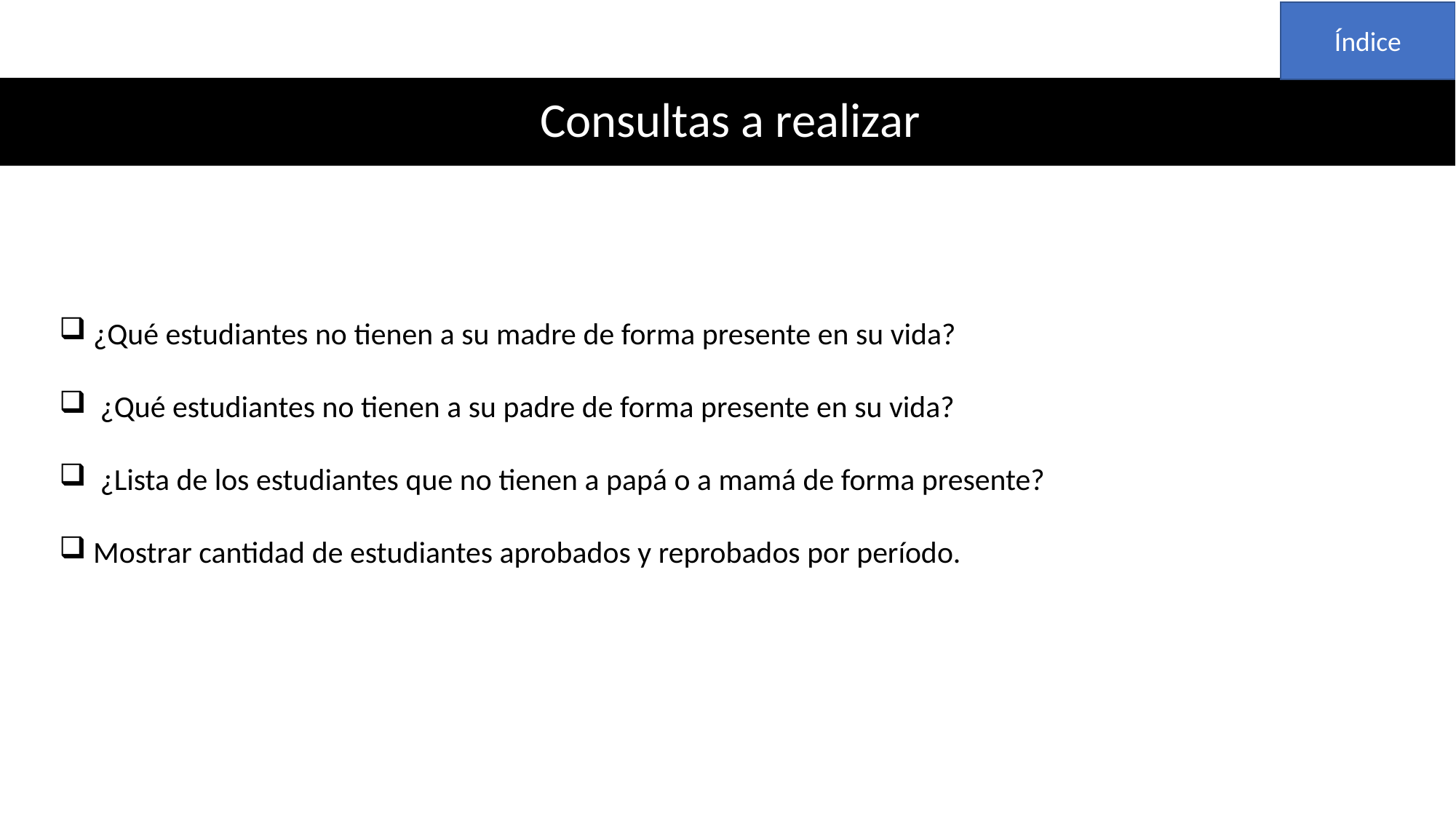

Índice
# Consultas a realizar

¿Qué estudiantes no tienen a su madre de forma presente en su vida?
 ¿Qué estudiantes no tienen a su padre de forma presente en su vida?
 ¿Lista de los estudiantes que no tienen a papá o a mamá de forma presente?
Mostrar cantidad de estudiantes aprobados y reprobados por período.